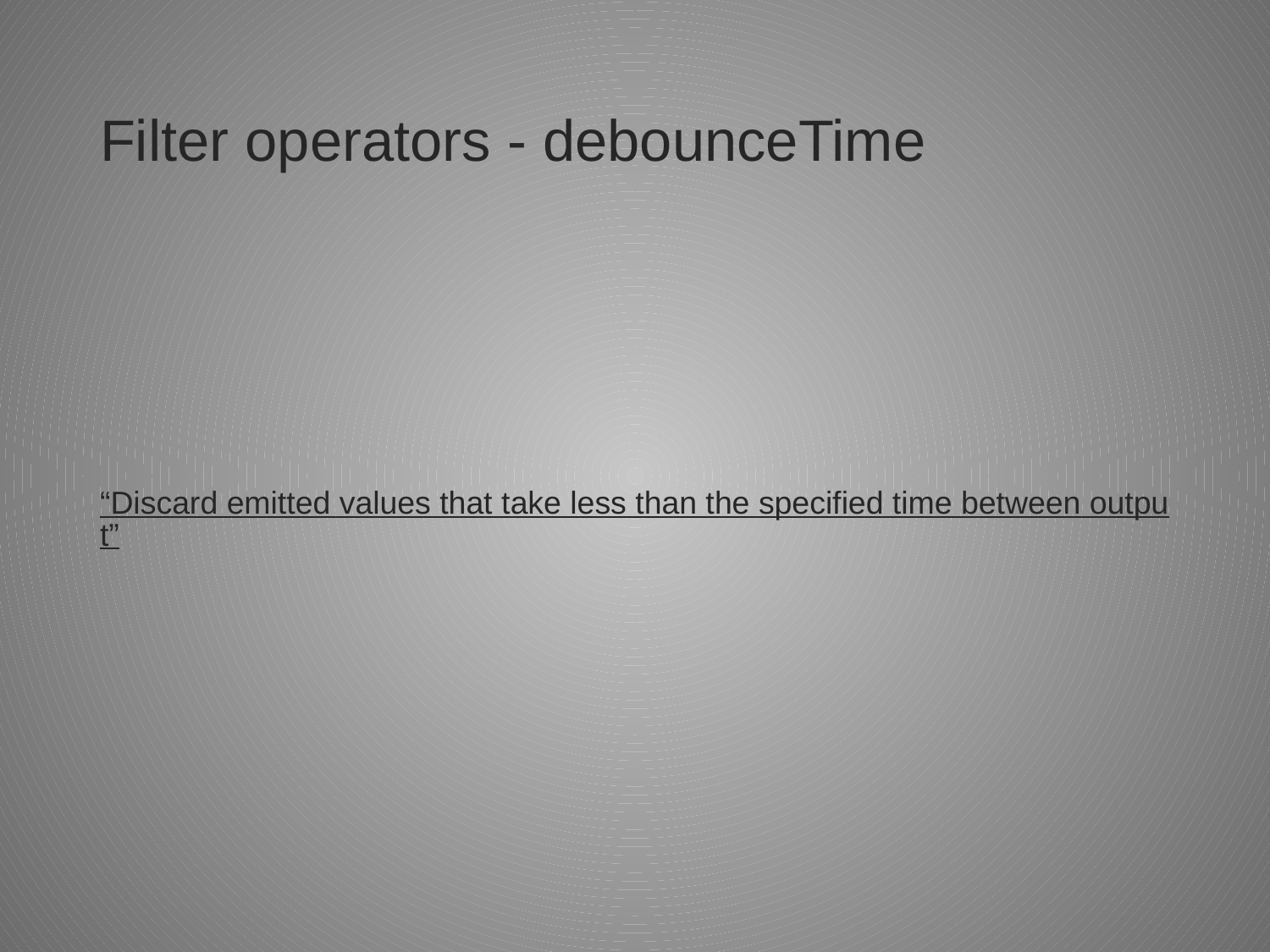

# Filter operators - debounceTime
“Discard emitted values that take less than the specified time between output”